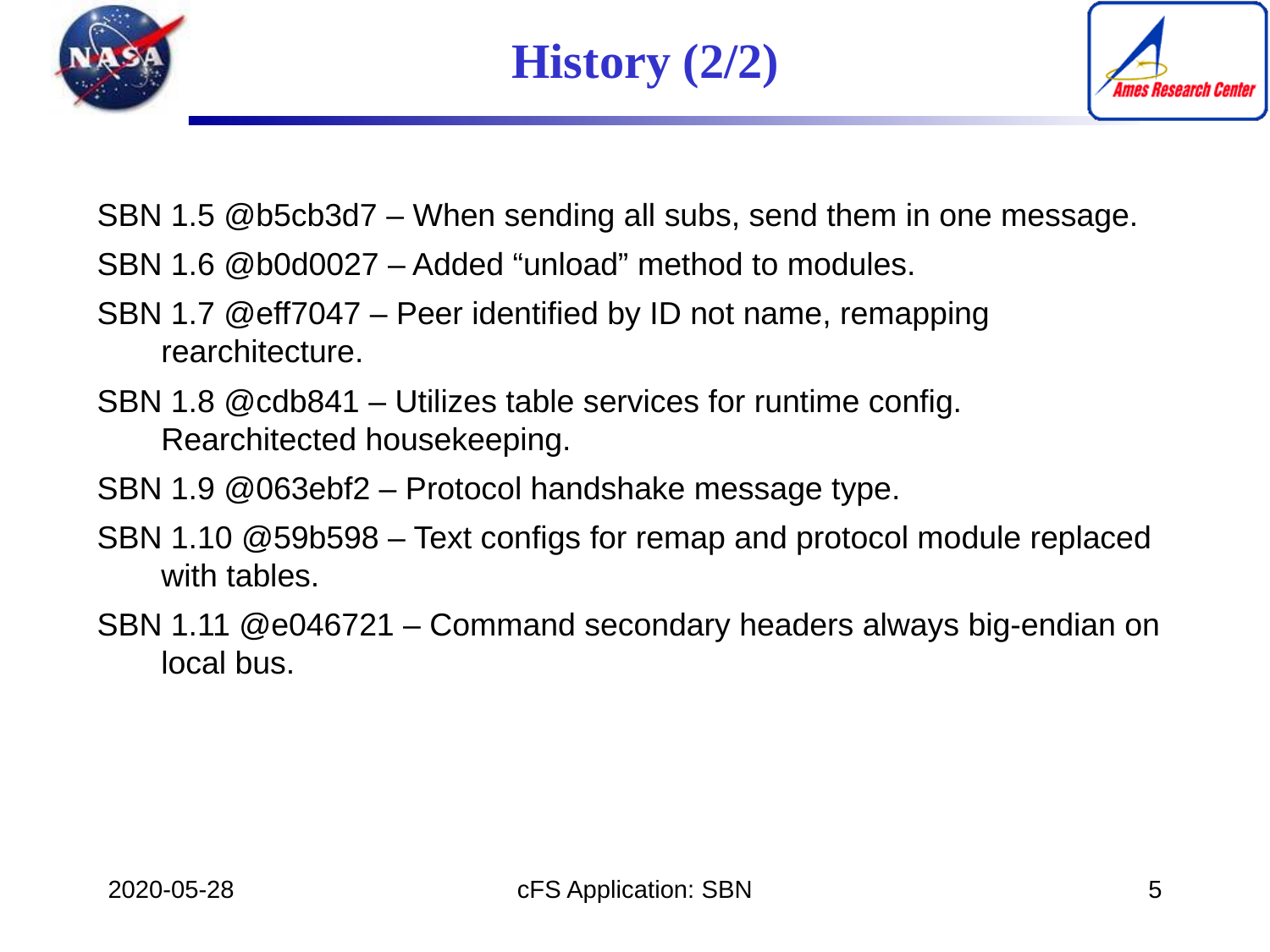

History (2/2)
SBN 1.5 @b5cb3d7 – When sending all subs, send them in one message.
SBN 1.6 @b0d0027 – Added “unload” method to modules.
SBN 1.7 @eff7047 – Peer identified by ID not name, remapping rearchitecture.
SBN 1.8 @cdb841 – Utilizes table services for runtime config. Rearchitected housekeeping.
SBN 1.9 @063ebf2 – Protocol handshake message type.
SBN 1.10 @59b598 – Text configs for remap and protocol module replaced with tables.
SBN 1.11 @e046721 – Command secondary headers always big-endian on local bus.
2020-05-28
cFS Application: SBN
5